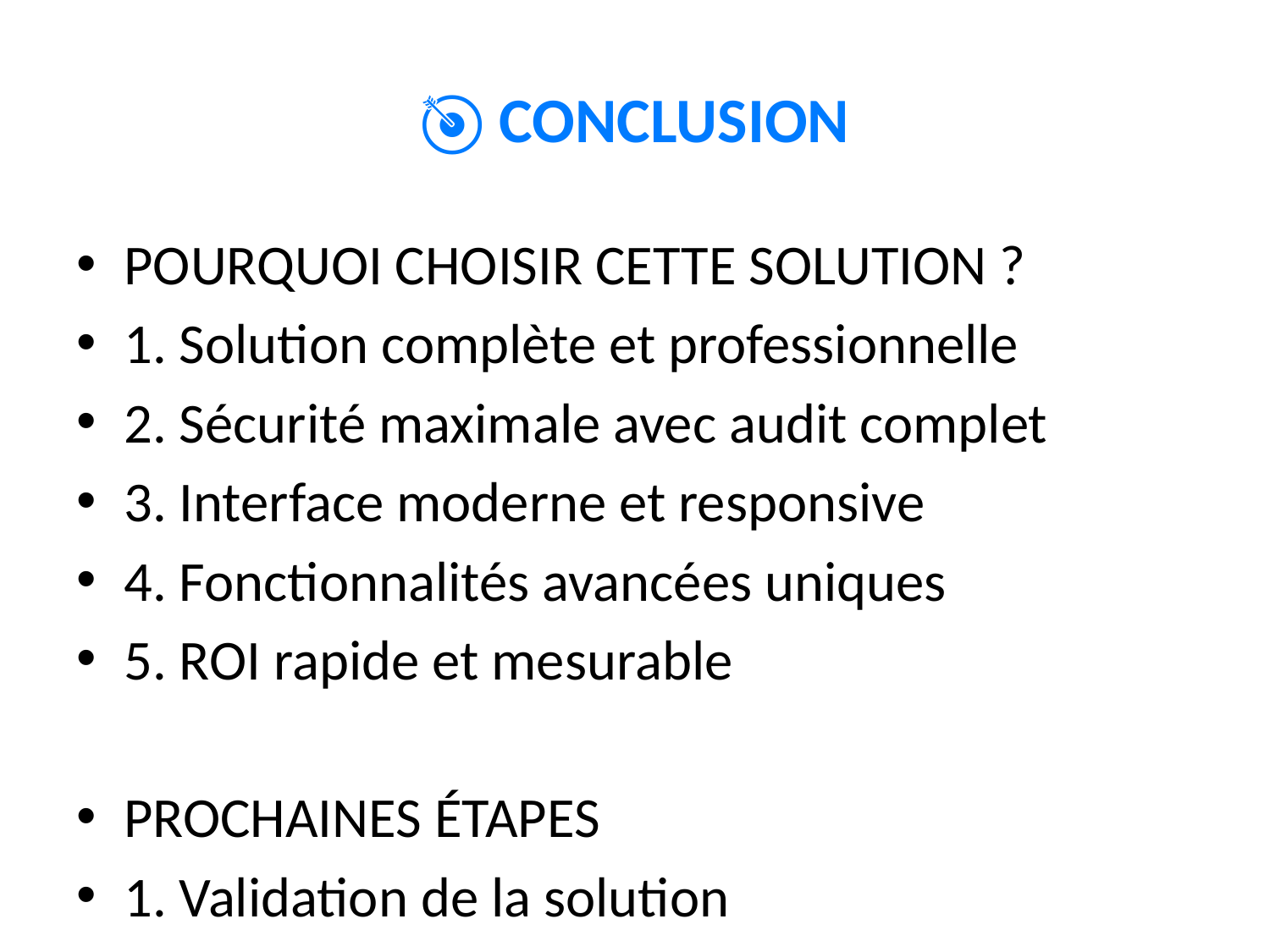

# 🎯 CONCLUSION
POURQUOI CHOISIR CETTE SOLUTION ?
1. Solution complète et professionnelle
2. Sécurité maximale avec audit complet
3. Interface moderne et responsive
4. Fonctionnalités avancées uniques
5. ROI rapide et mesurable

PROCHAINES ÉTAPES
1. Validation de la solution
2. Planification du déploiement
3. Formation des équipes

AVANTAGES DÉCISIFS
• Développement terminé et testé
• Fonctionnalités uniques sur le marché
• Sécurité et traçabilité maximales
• Interface utilisateur moderne
• Support technique complet

PRÊT POUR LE DÉPLOIEMENT
• Application entièrement fonctionnelle
• Tests et validation en cours
• Documentation complète
• Plan de déploiement détaillé